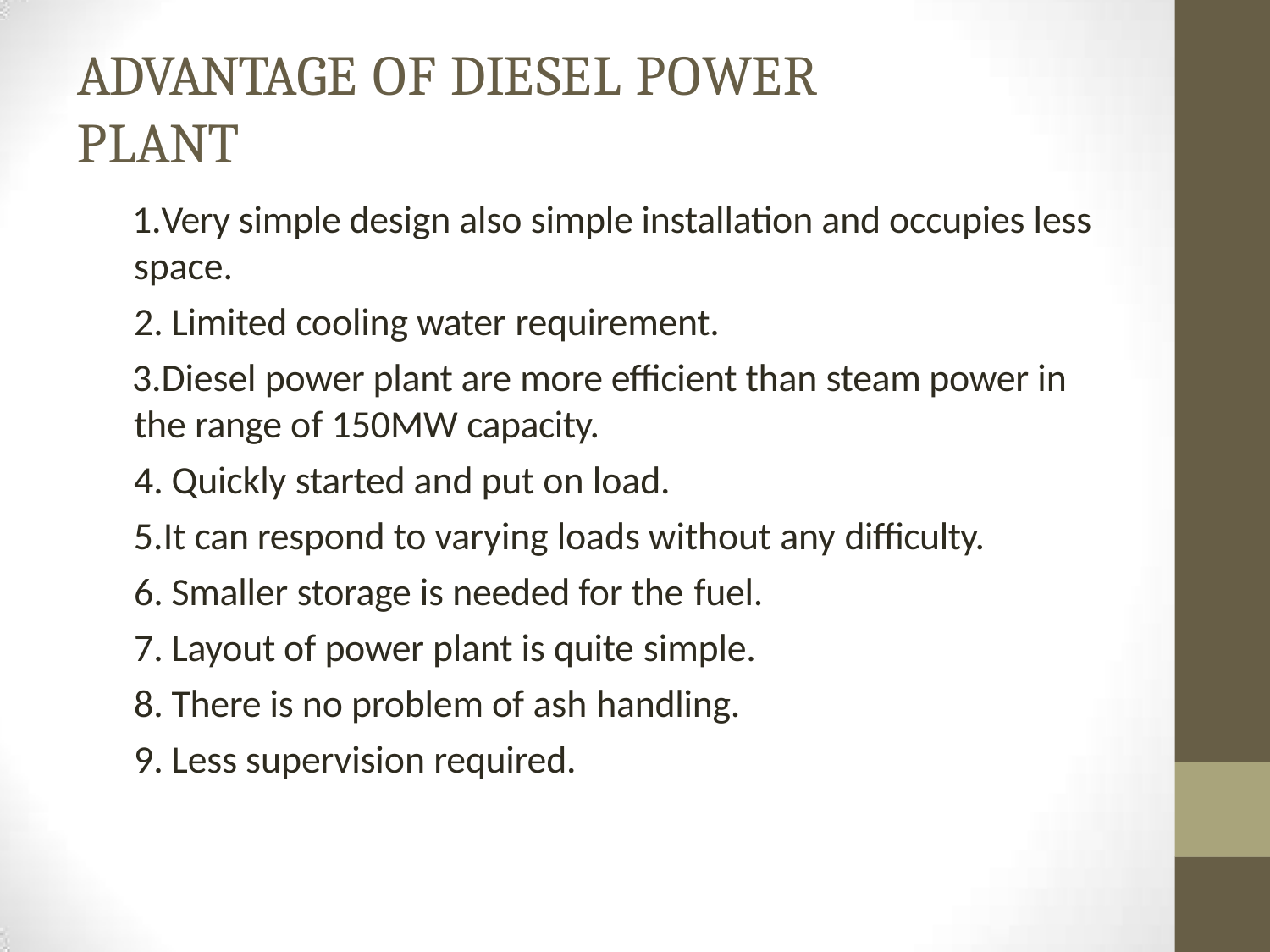

# ADVANTAGE OF DIESEL POWER PLANT
Very simple design also simple installation and occupies less  space.
Limited cooling water requirement.
Diesel power plant are more efficient than steam power in  the range of 150MW capacity.
Quickly started and put on load.
It can respond to varying loads without any difficulty.
Smaller storage is needed for the fuel.
Layout of power plant is quite simple.
There is no problem of ash handling.
Less supervision required.